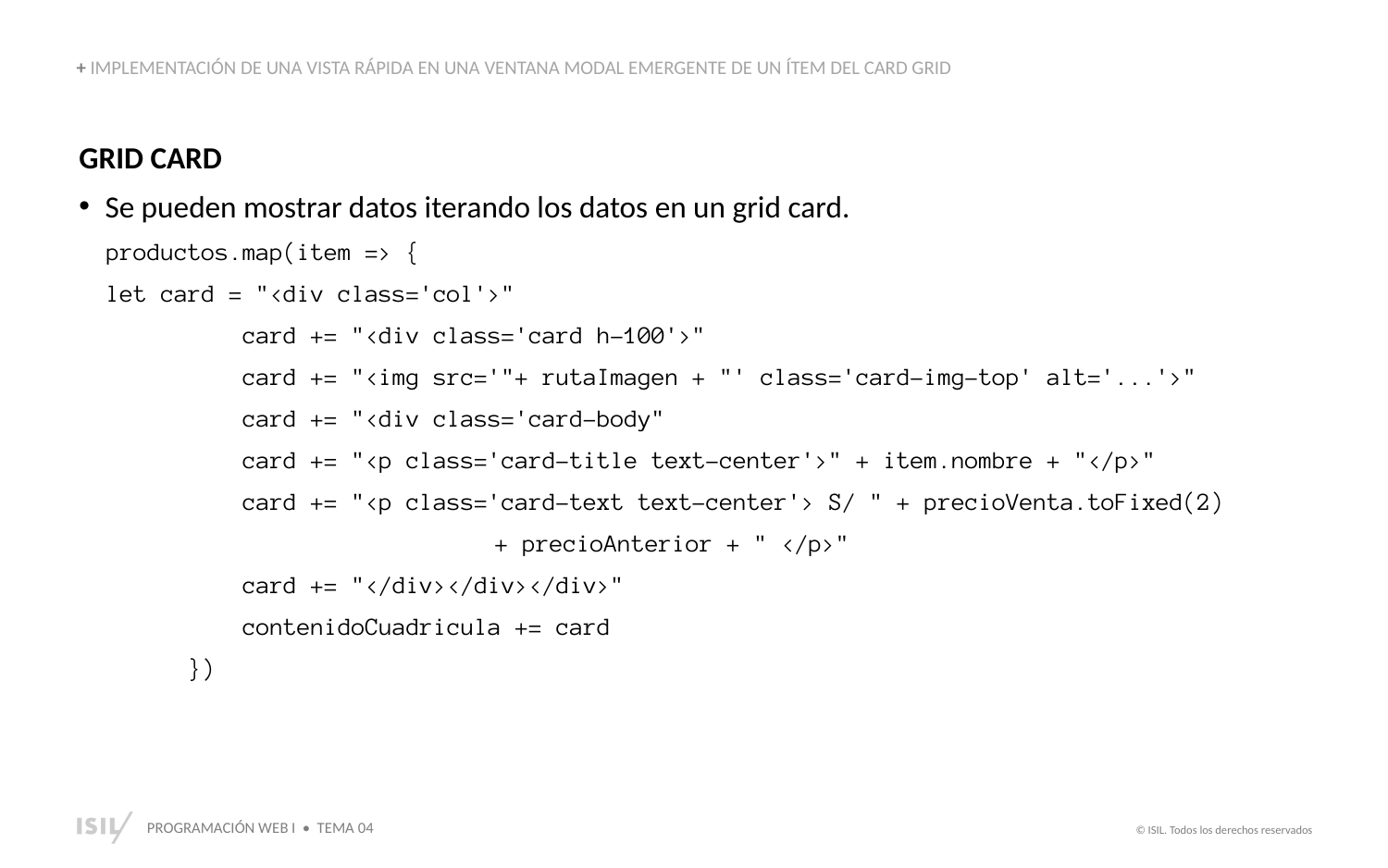

+ IMPLEMENTACIÓN DE UNA VISTA RÁPIDA EN UNA VENTANA MODAL EMERGENTE DE UN ÍTEM DEL CARD GRID
GRID CARD
Se pueden mostrar datos iterando los datos en un grid card.
productos.map(item => {
let card = "<div class='col'>"
            card += "<div class='card h-100'>"
            card += "<img src='"+ rutaImagen + "' class='card-img-top' alt='...'>"
            card += "<div class='card-body"
            card += "<p class='card-title text-center'>" + item.nombre + "</p>"
            card += "<p class='card-text text-center'> S/ " + precioVenta.toFixed(2)
			+ precioAnterior + " </p>"
            card += "</div></div></div>"
            contenidoCuadricula += card
        })